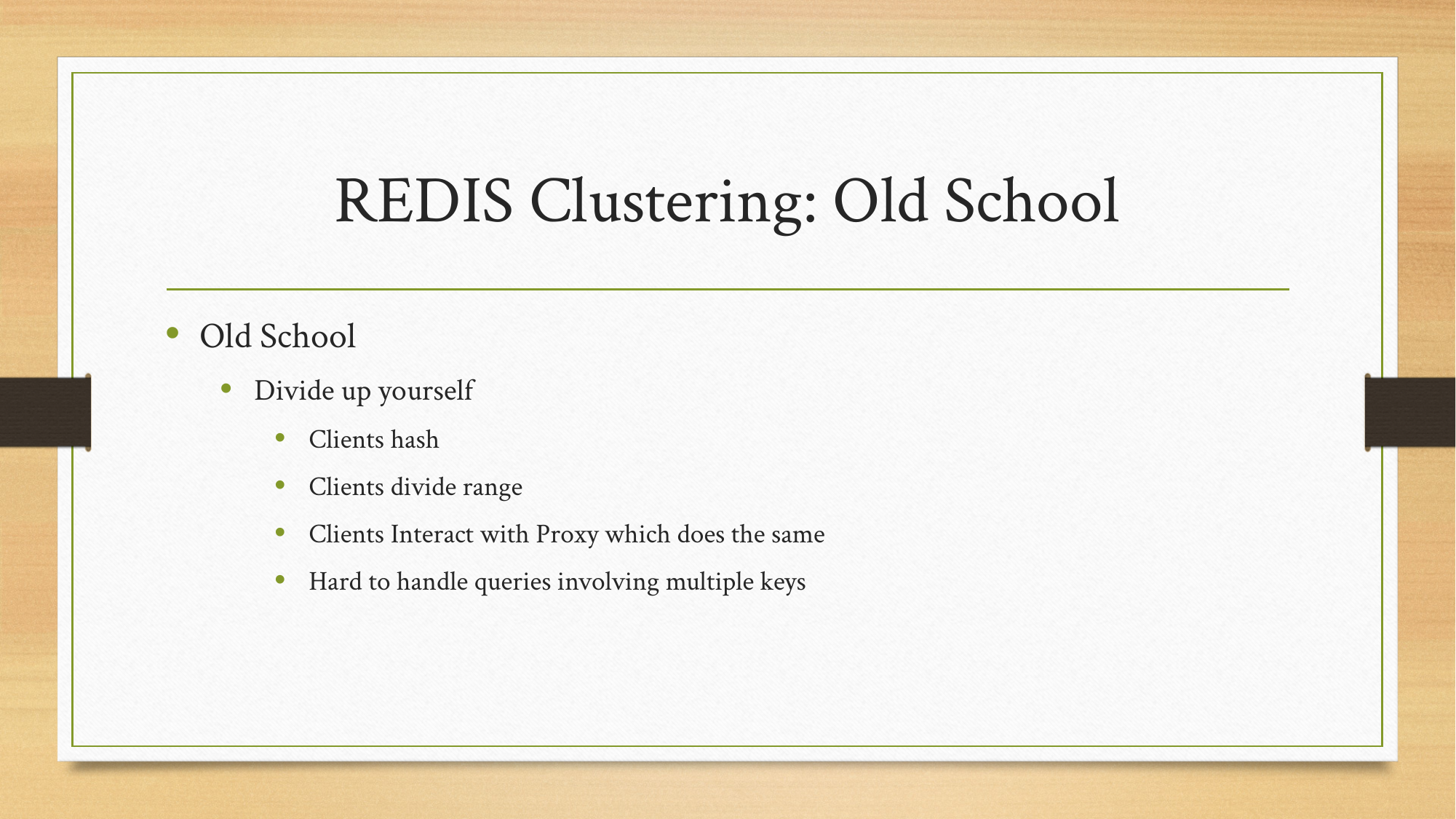

# REDIS Clustering: Old School
Old School
Divide up yourself
Clients hash
Clients divide range
Clients Interact with Proxy which does the same
Hard to handle queries involving multiple keys